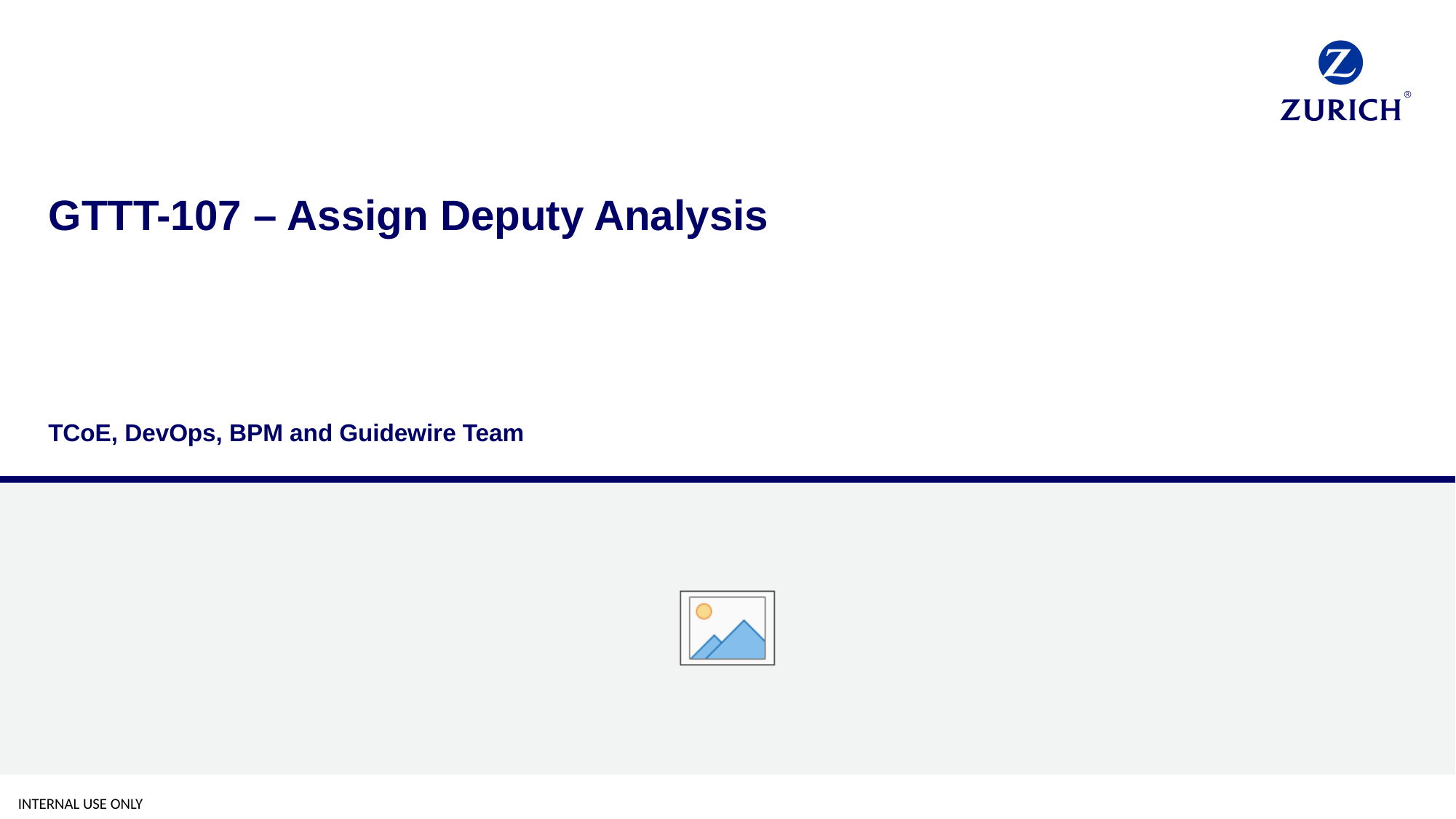

# GTTT-107 – Assign Deputy Analysis

TCoE, DevOps, BPM and Guidewire Team